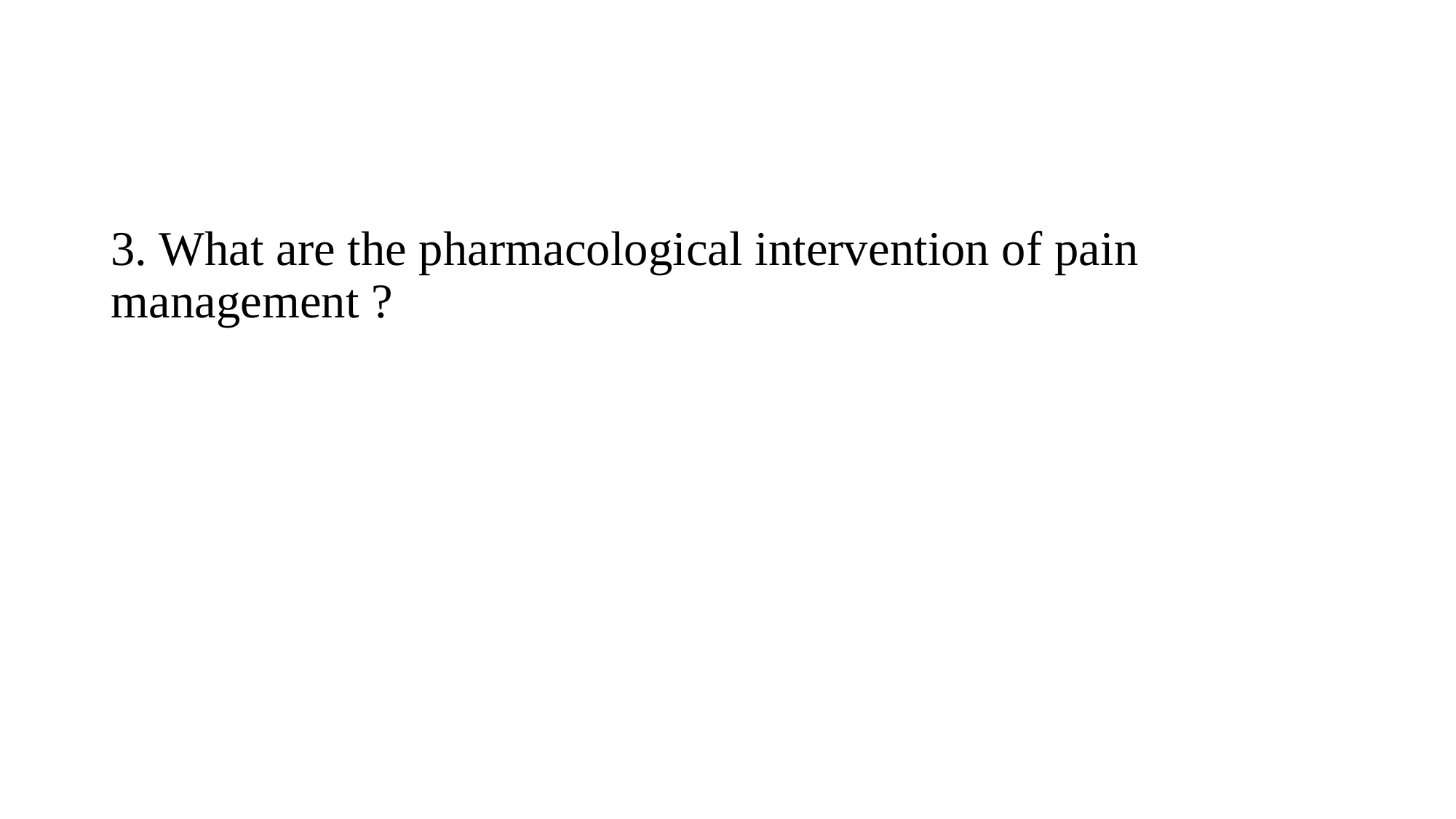

3. What are the pharmacological intervention of pain management ?